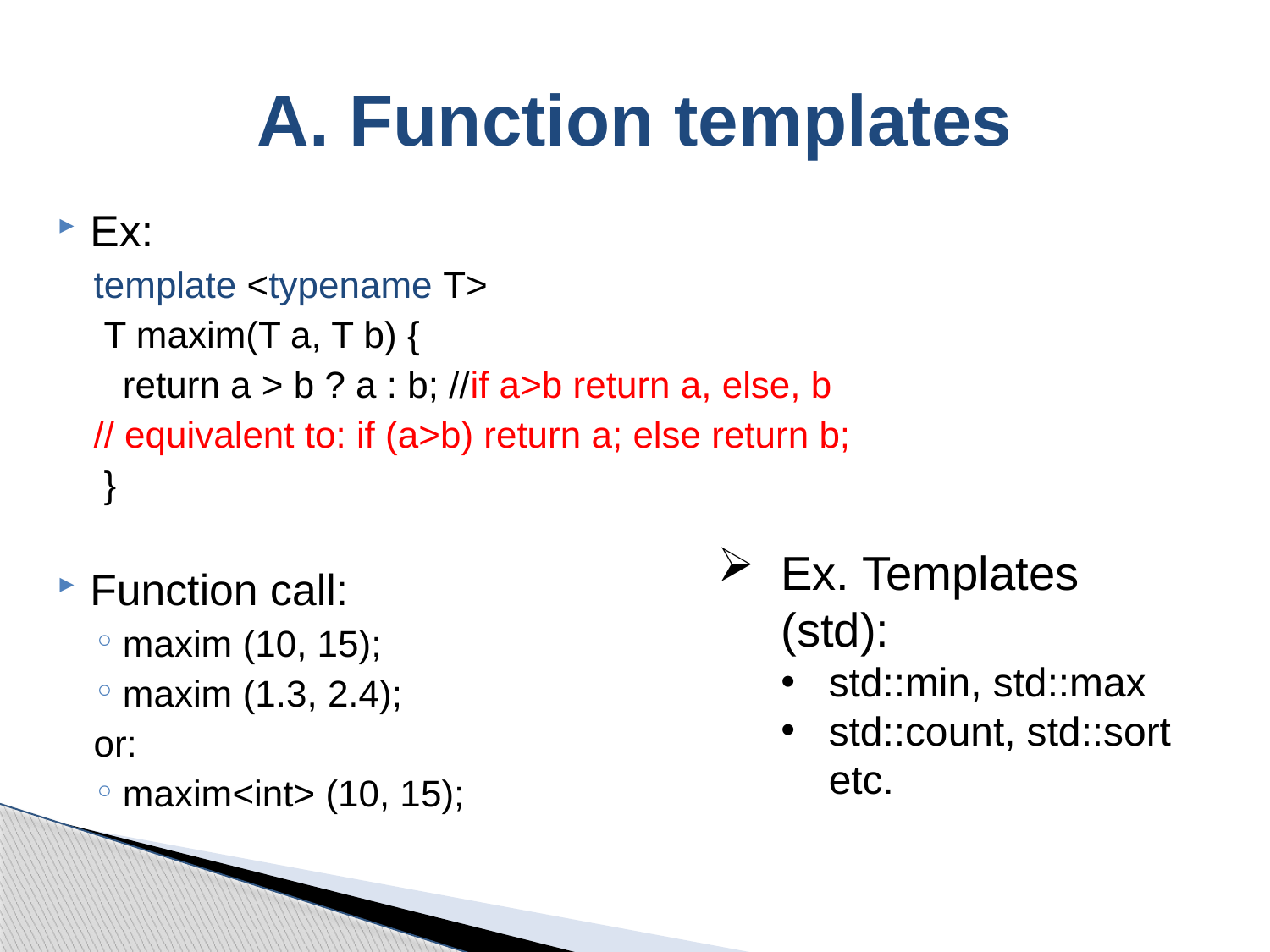

# A. Function templates
Ex:
template <typename T>
 T maxim(T a, T b) {
		return a > b ? a : b; //if a>b return a, else, b
// equivalent to: if (a>b) return a; else return b;
 }

Function call:
maxim (10, 15);
maxim (1.3, 2.4);
or:
maxim<int> (10, 15);

Ex. Templates (std):
std::min, std::max
std::count, std::sort etc.